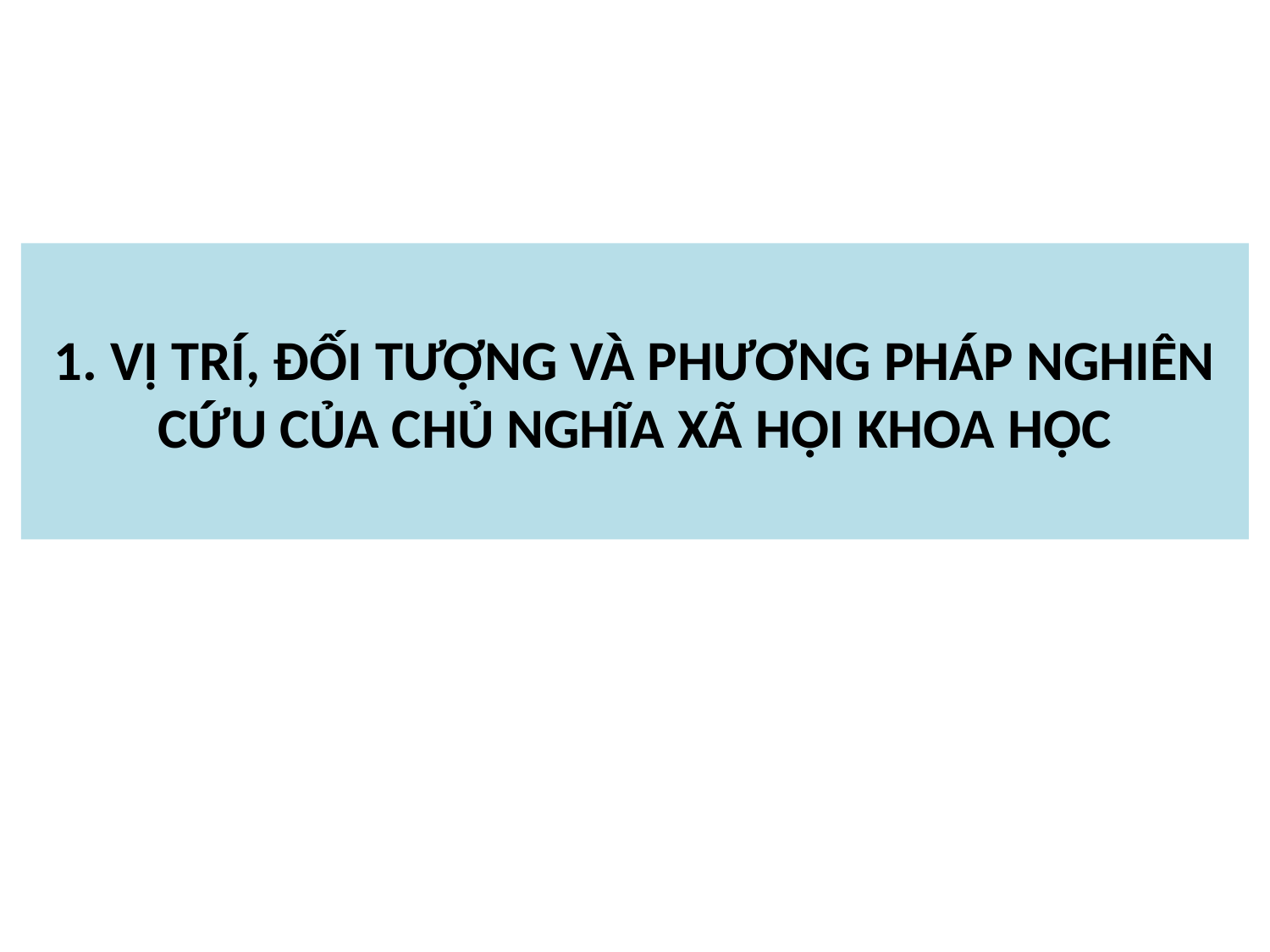

# 1. VỊ TRÍ, ĐỐI TƯỢNG VÀ PHƯƠNG PHÁP NGHIÊN CỨU CỦA CHỦ NGHĨA XÃ HỘI KHOA HỌC